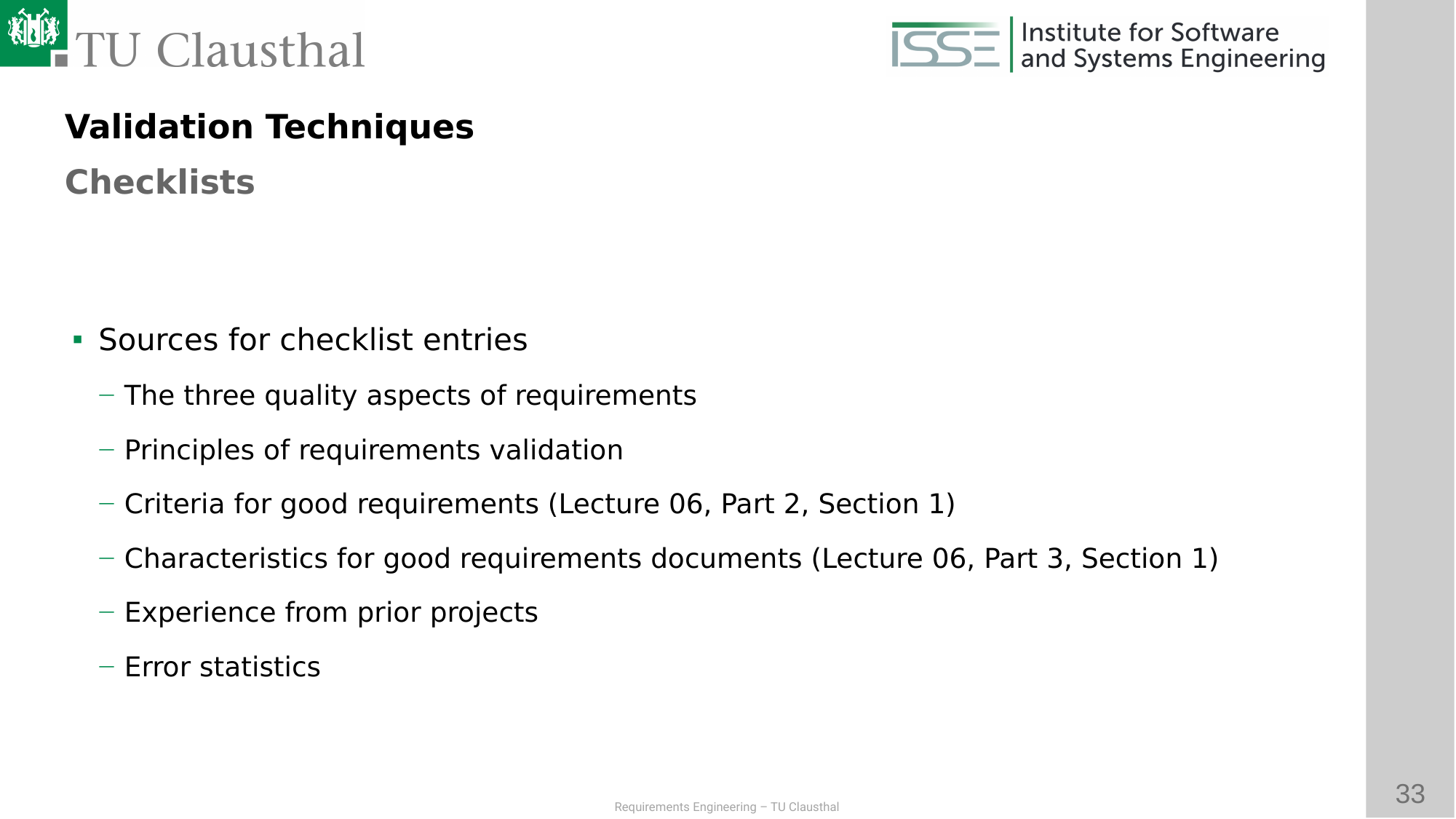

Validation Techniques
Checklists

# Sources for checklist entries
The three quality aspects of requirements
Principles of requirements validation
Criteria for good requirements (Lecture 06, Part 2, Section 1)
Characteristics for good requirements documents (Lecture 06, Part 3, Section 1)
Experience from prior projects
Error statistics